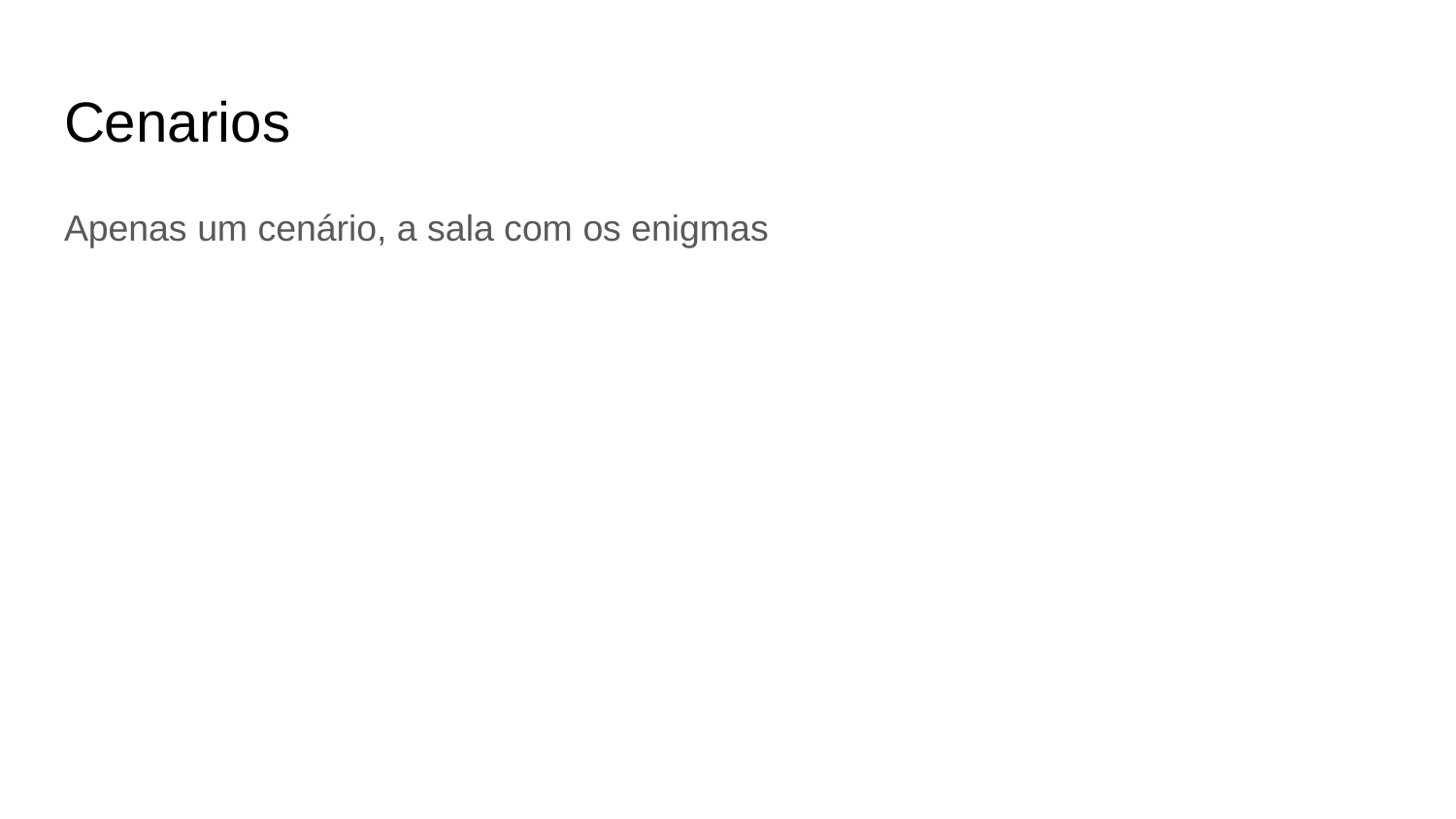

# Cenarios
Apenas um cenário, a sala com os enigmas